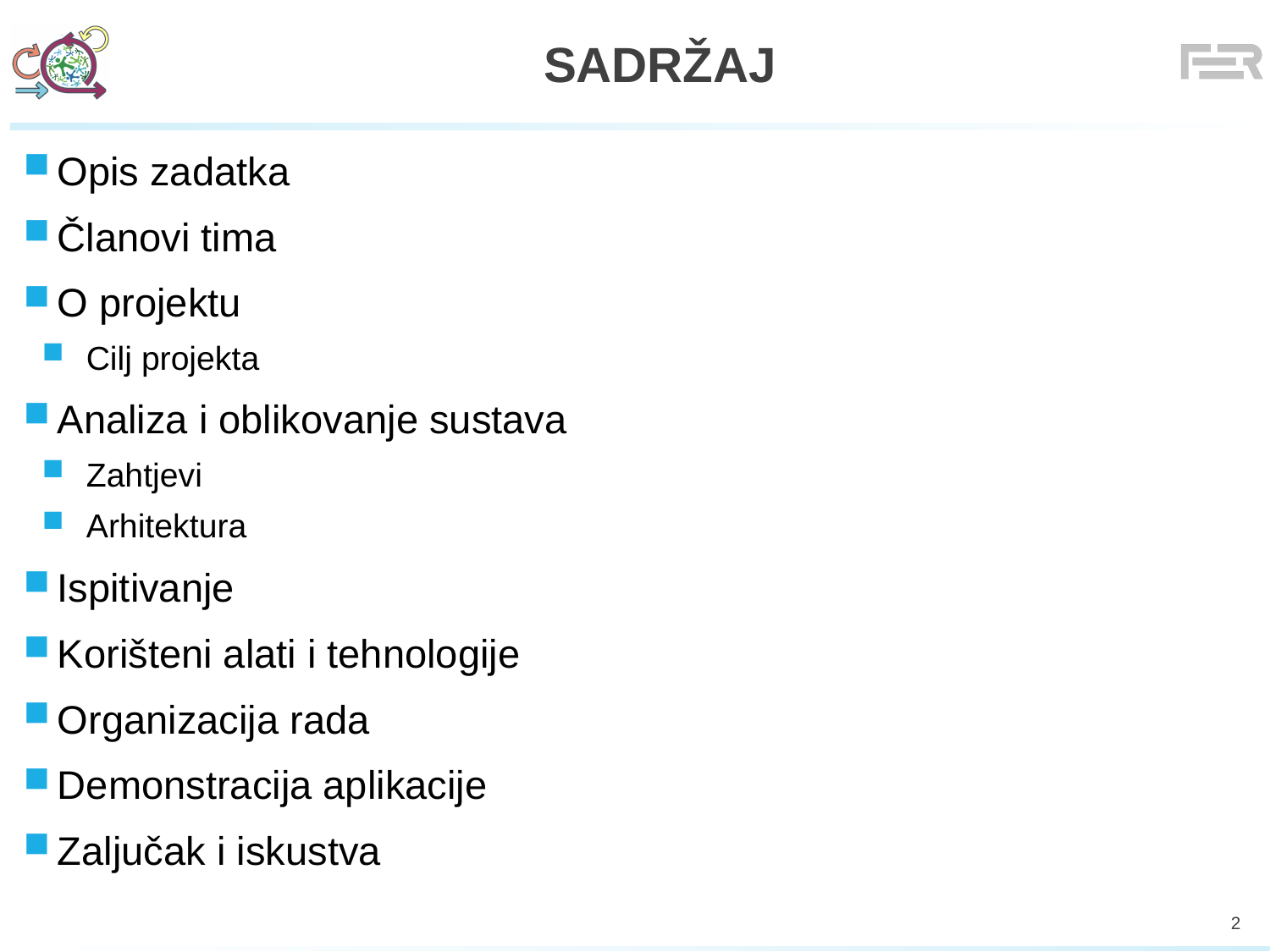

# Sadržaj
Opis zadatka
Članovi tima
O projektu
Cilj projekta
Analiza i oblikovanje sustava
Zahtjevi
Arhitektura
Ispitivanje
Korišteni alati i tehnologije
Organizacija rada
Demonstracija aplikacije
Zaljučak i iskustva

2